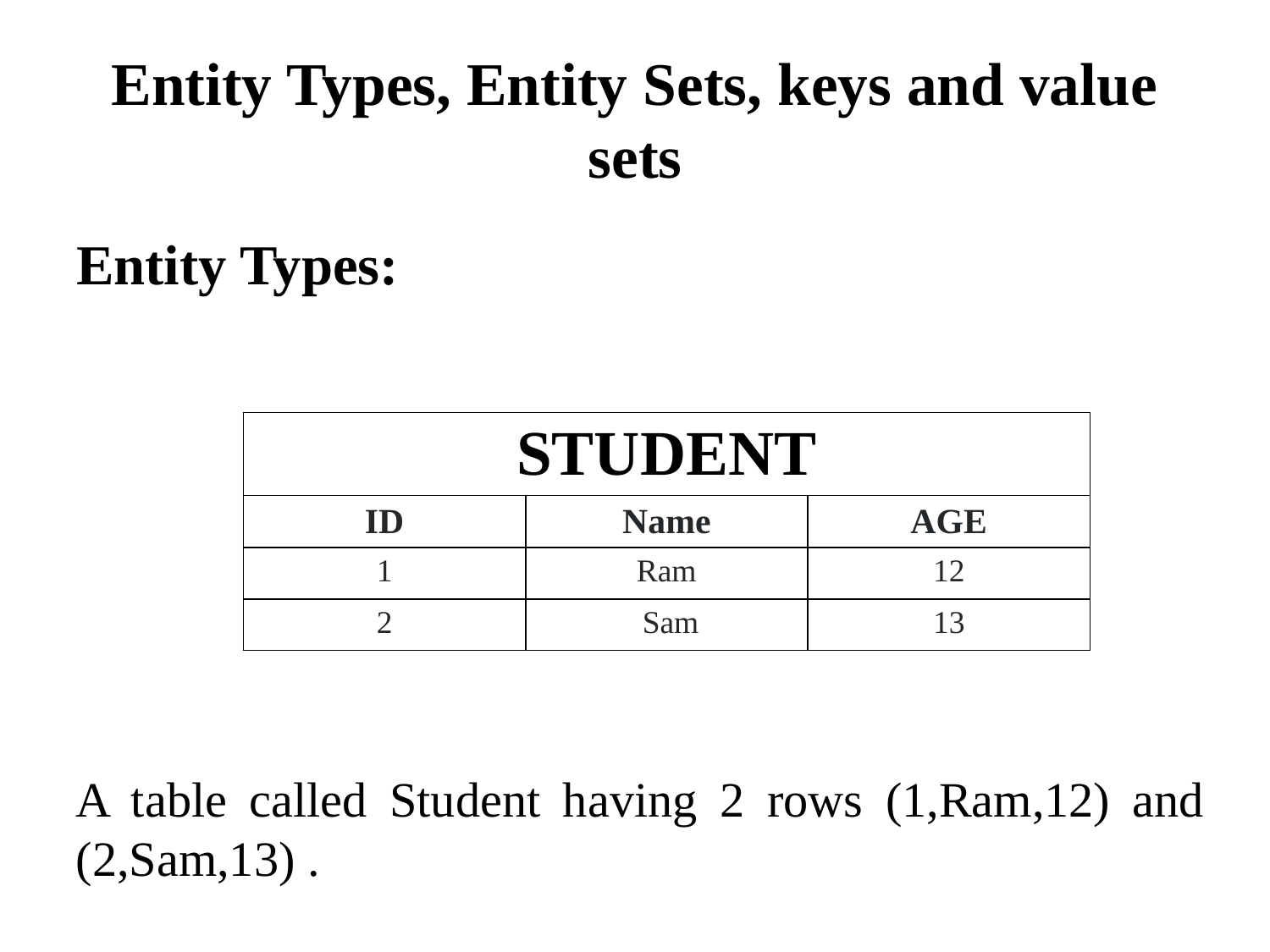

# Entity Types, Entity Sets, keys and value sets
Entity Types:

| STUDENT |  |  |
| --- | --- | --- |
| ID | Name | AGE |
| 1 | Ram | 12 |
| 2 | Sam | 13 |
A table called Student having 2 rows (1,Ram,12) and (2,Sam,13) .